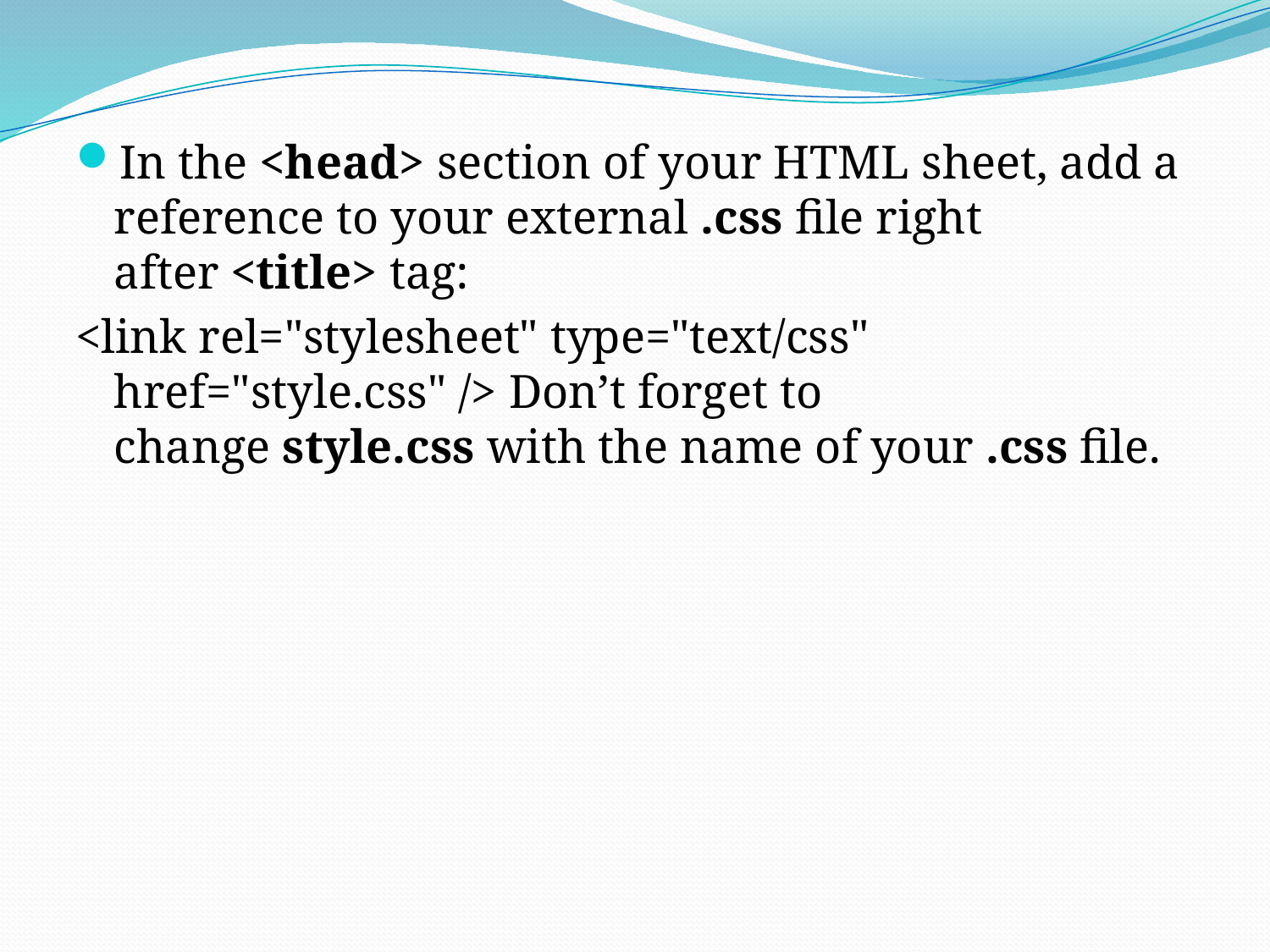

In the <head> section of your HTML sheet, add a reference to your external .css file right after <title> tag:
<link rel="stylesheet" type="text/css" href="style.css" /> Don’t forget to change style.css with the name of your .css file.